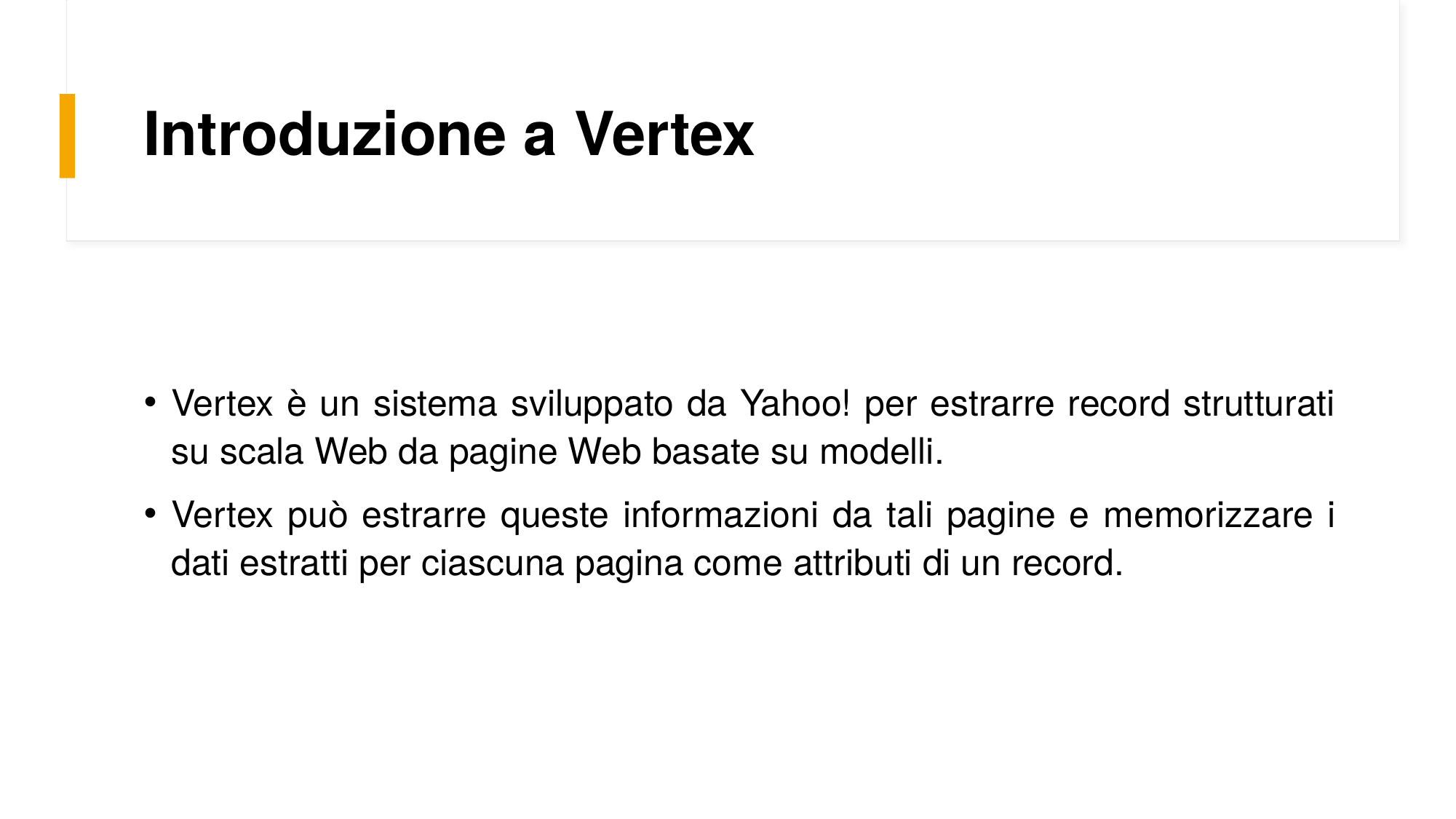

# Introduzione a Vertex
Vertex è un sistema sviluppato da Yahoo! per estrarre record strutturati su scala Web da pagine Web basate su modelli.
Vertex può estrarre queste informazioni da tali pagine e memorizzare i dati estratti per ciascuna pagina come attributi di un record.